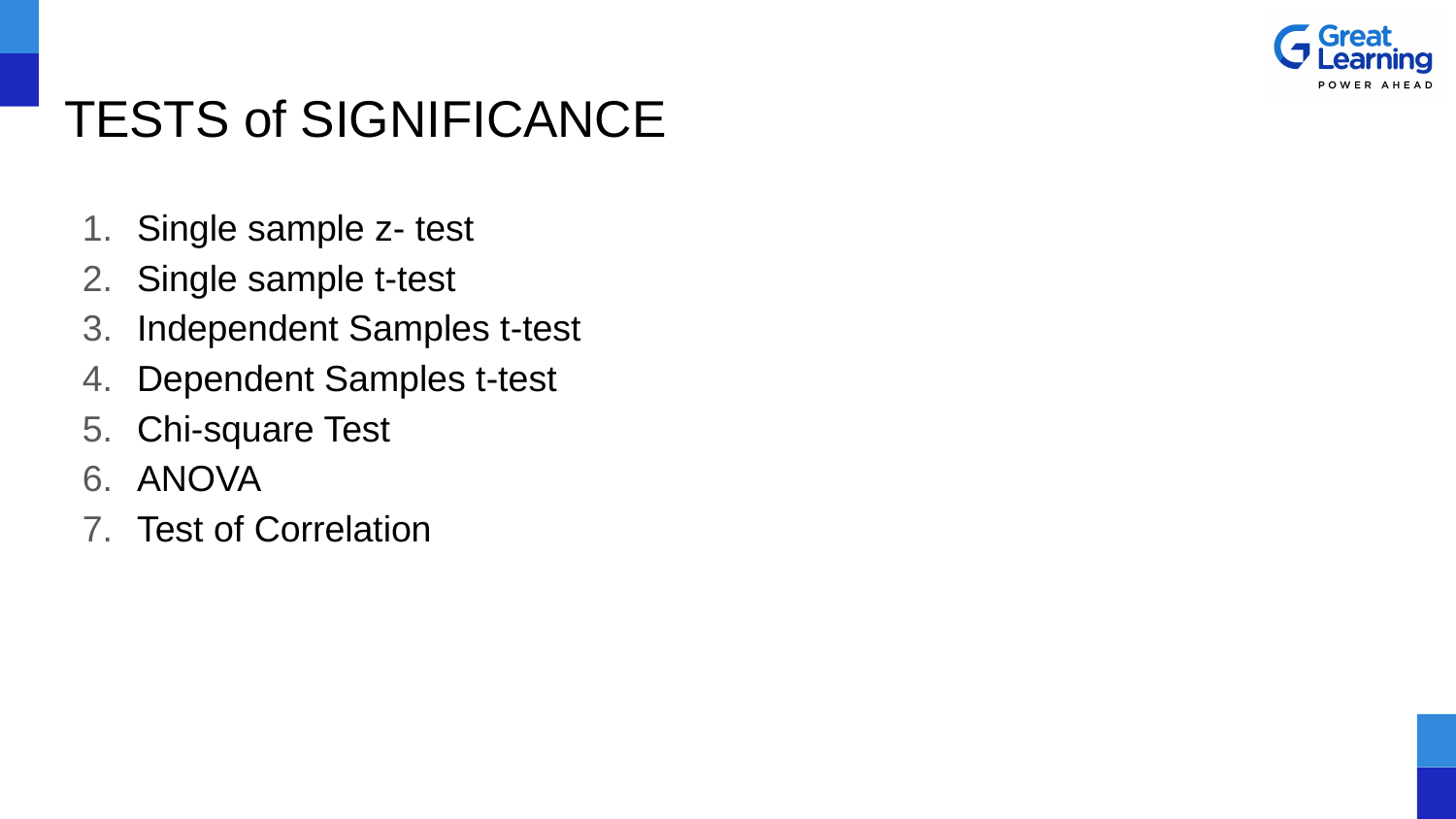

# TESTS of SIGNIFICANCE
Single sample z- test
Single sample t-test
Independent Samples t-test
Dependent Samples t-test
Chi-square Test
ANOVA
Test of Correlation